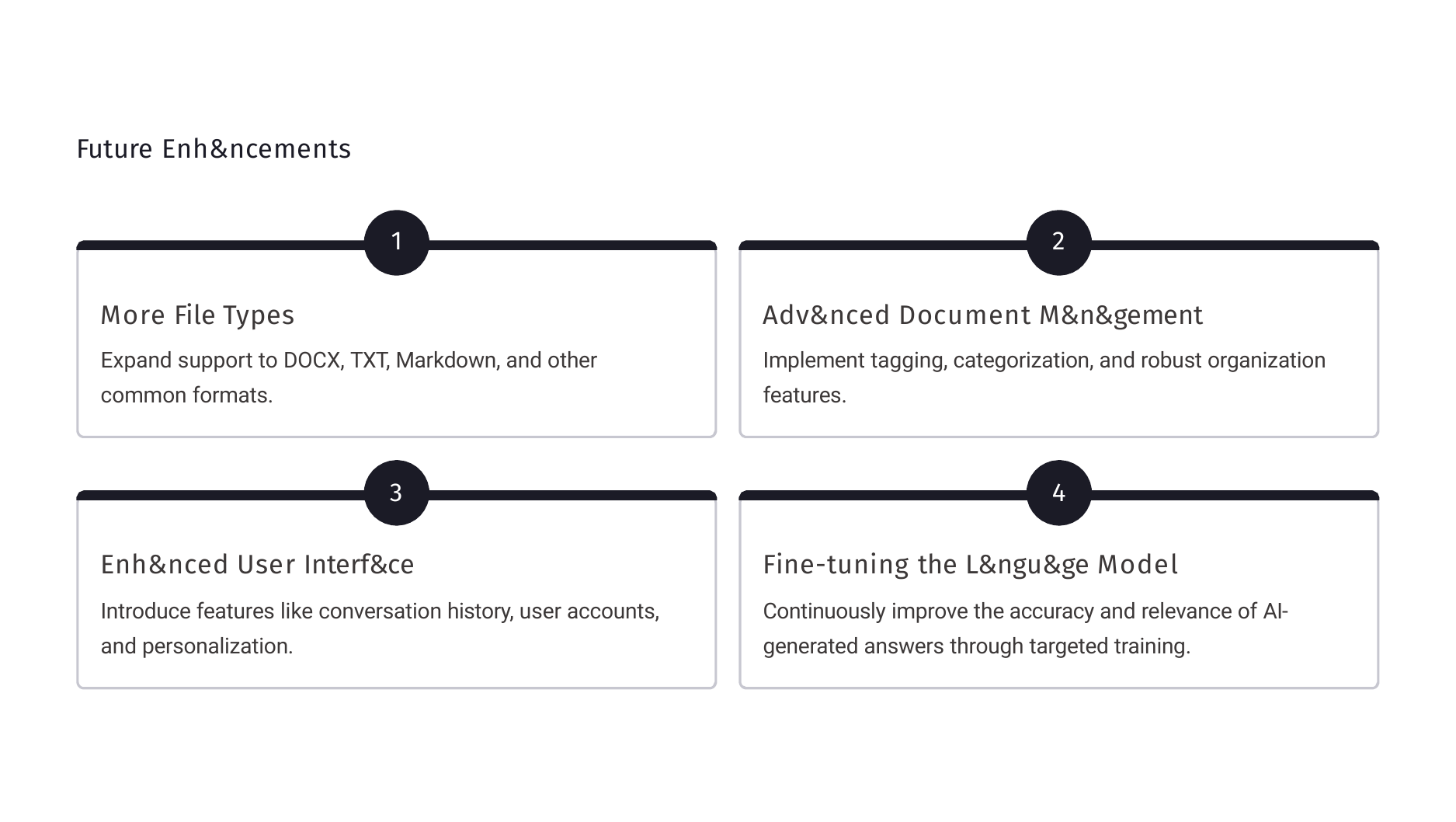

# Future Enh&ncements

1
2
More File Types
Expand support to DOCX, TXT, Markdown, and other common formats.
Adv&nced Document M&n&gement
Implement tagging, categorization, and robust organization features.

3
4
Enh&nced User Interf&ce
Introduce features like conversation history, user accounts, and personalization.
Fine-tuning the L&ngu&ge Model
Continuously improve the accuracy and relevance of AI- generated answers through targeted training.